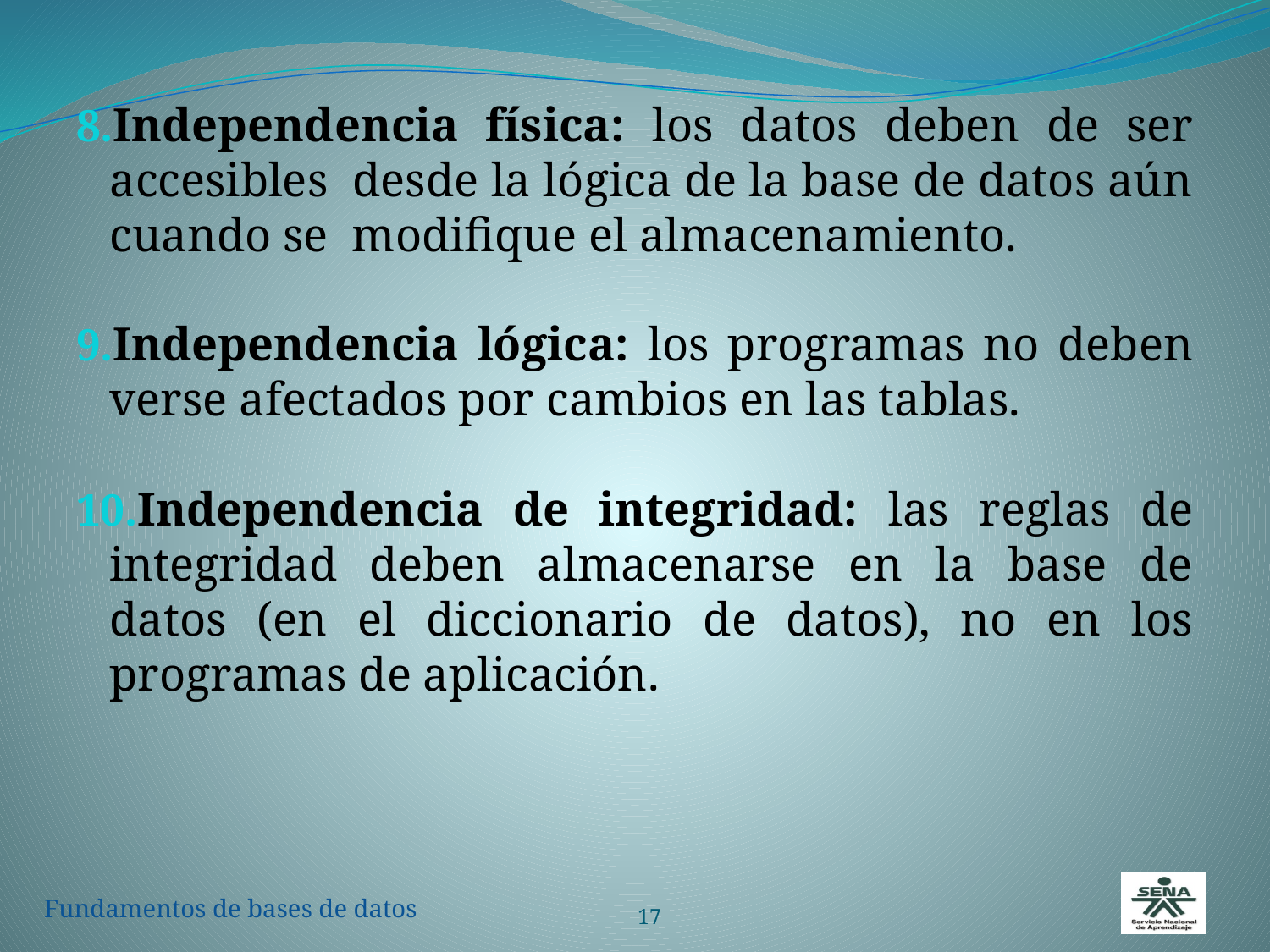

Independencia física: los datos deben de ser accesibles  desde la lógica de la base de datos aún cuando se  modifique el almacenamiento.

Independencia lógica: los programas no deben verse afectados por cambios en las tablas.

Independencia de integridad: las reglas de integridad deben almacenarse en la base de datos (en el diccionario de datos), no en los programas de aplicación.

17